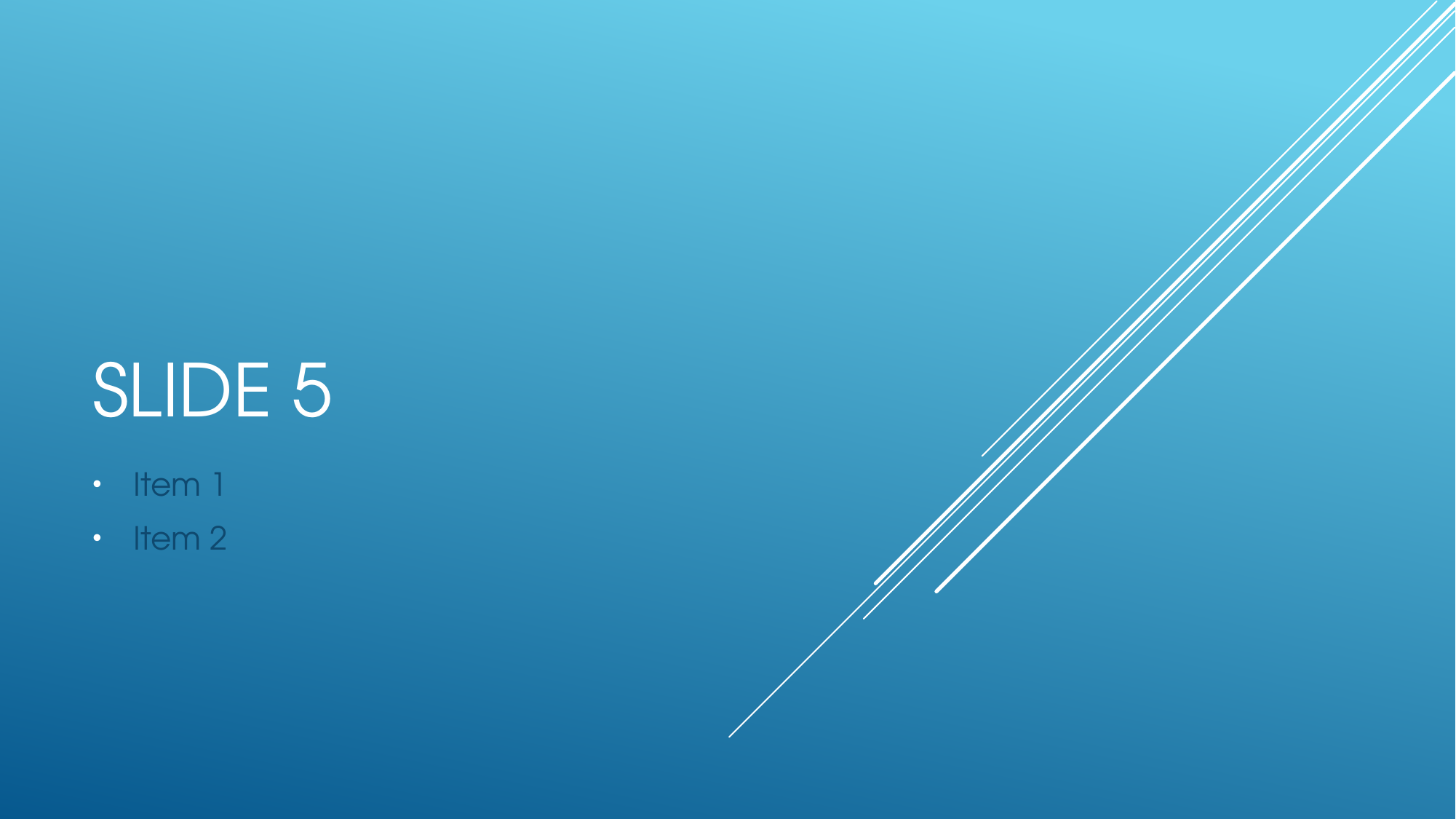

# Slide 5
Item 1
Item 2